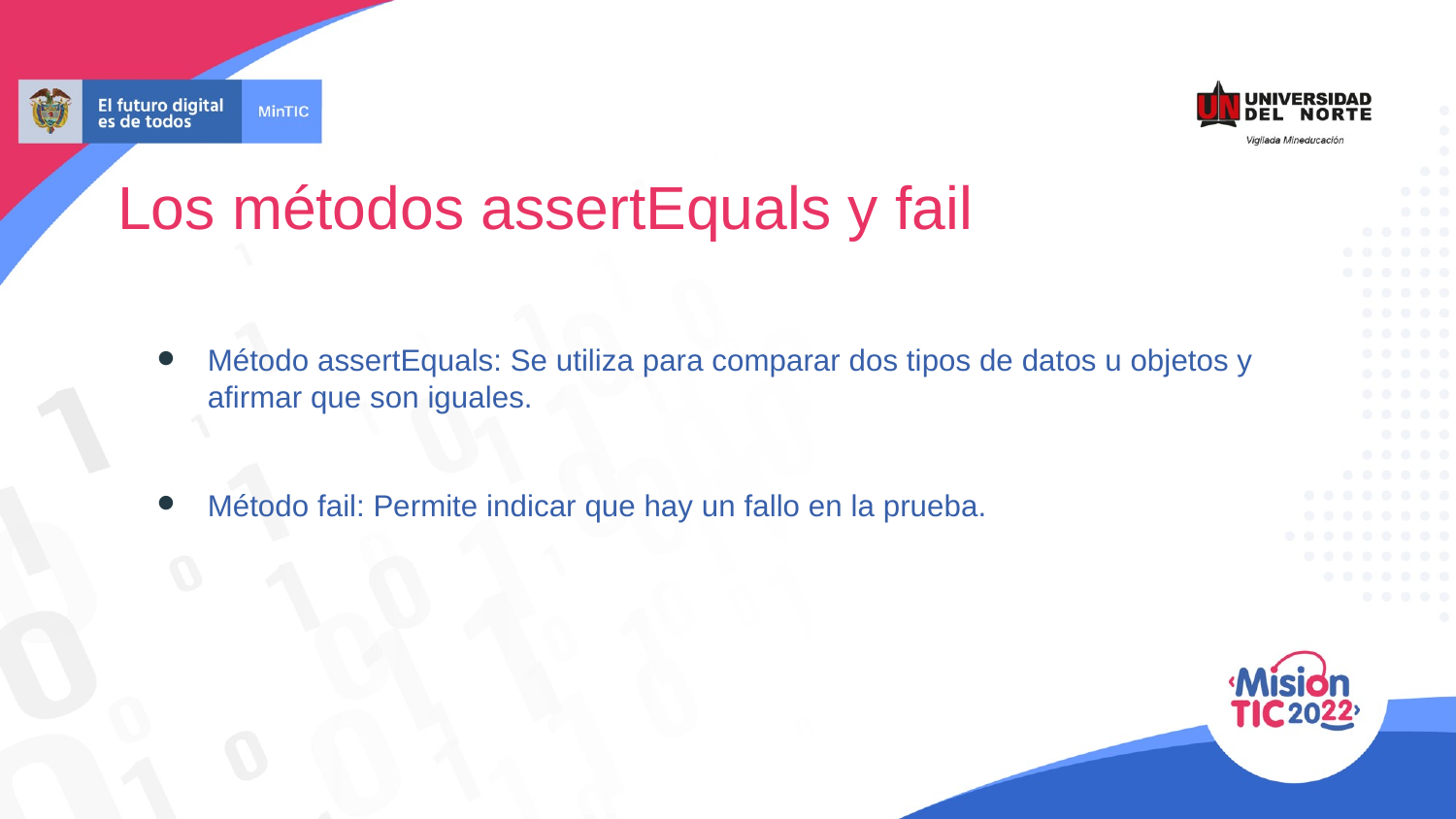

Los métodos assertEquals y fail
Método assertEquals: Se utiliza para comparar dos tipos de datos u objetos y afirmar que son iguales.

Método fail: Permite indicar que hay un fallo en la prueba.